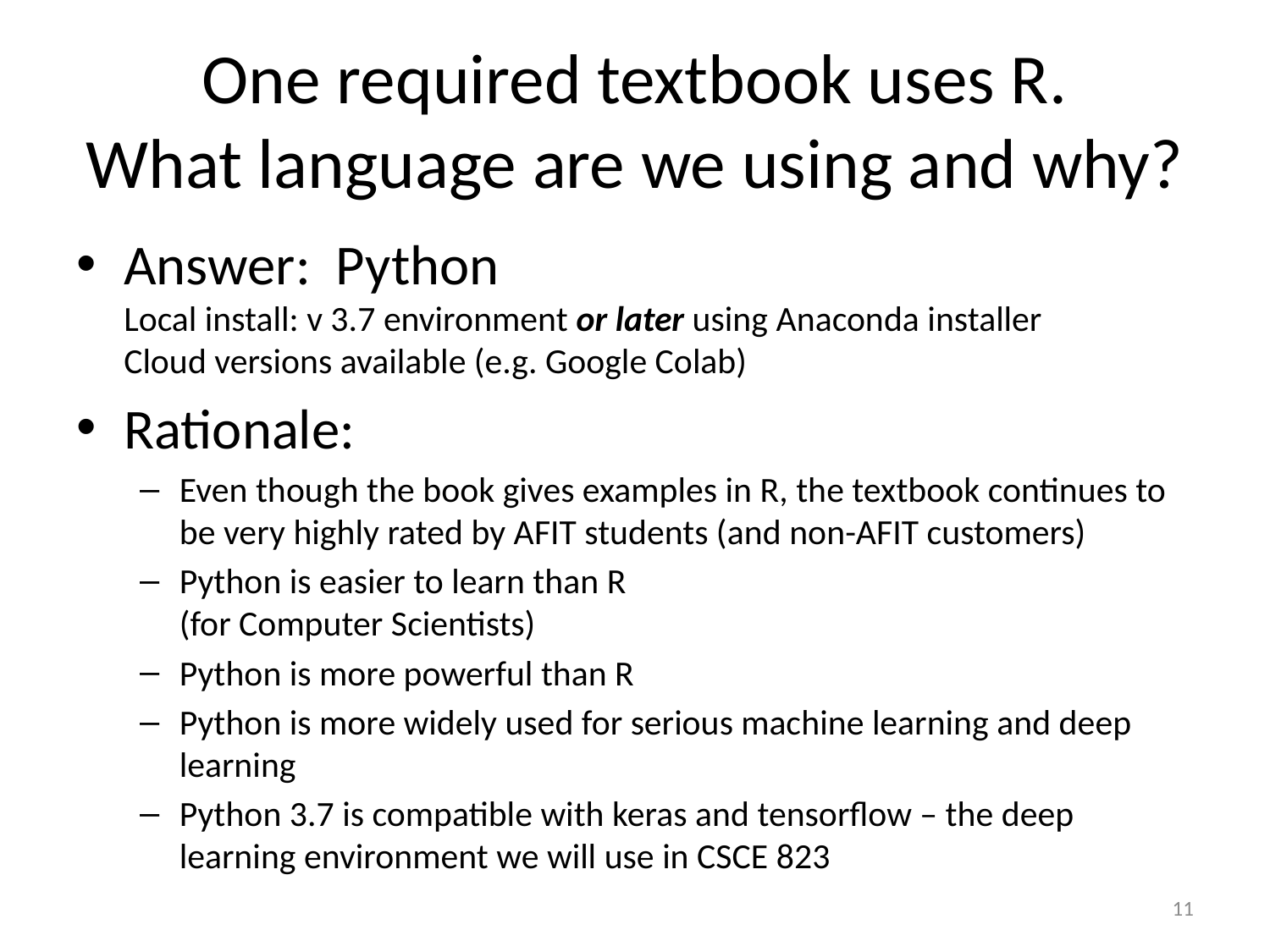

# One required textbook uses R. What language are we using and why?
Answer:  Python
Local install: v 3.7 environment or later using Anaconda installer
Cloud versions available (e.g. Google Colab)
Rationale:
Even though the book gives examples in R, the textbook continues to be very highly rated by AFIT students (and non-AFIT customers)
Python is easier to learn than R
(for Computer Scientists)
Python is more powerful than R
Python is more widely used for serious machine learning and deep learning
Python 3.7 is compatible with keras and tensorflow – the deep learning environment we will use in CSCE 823
11